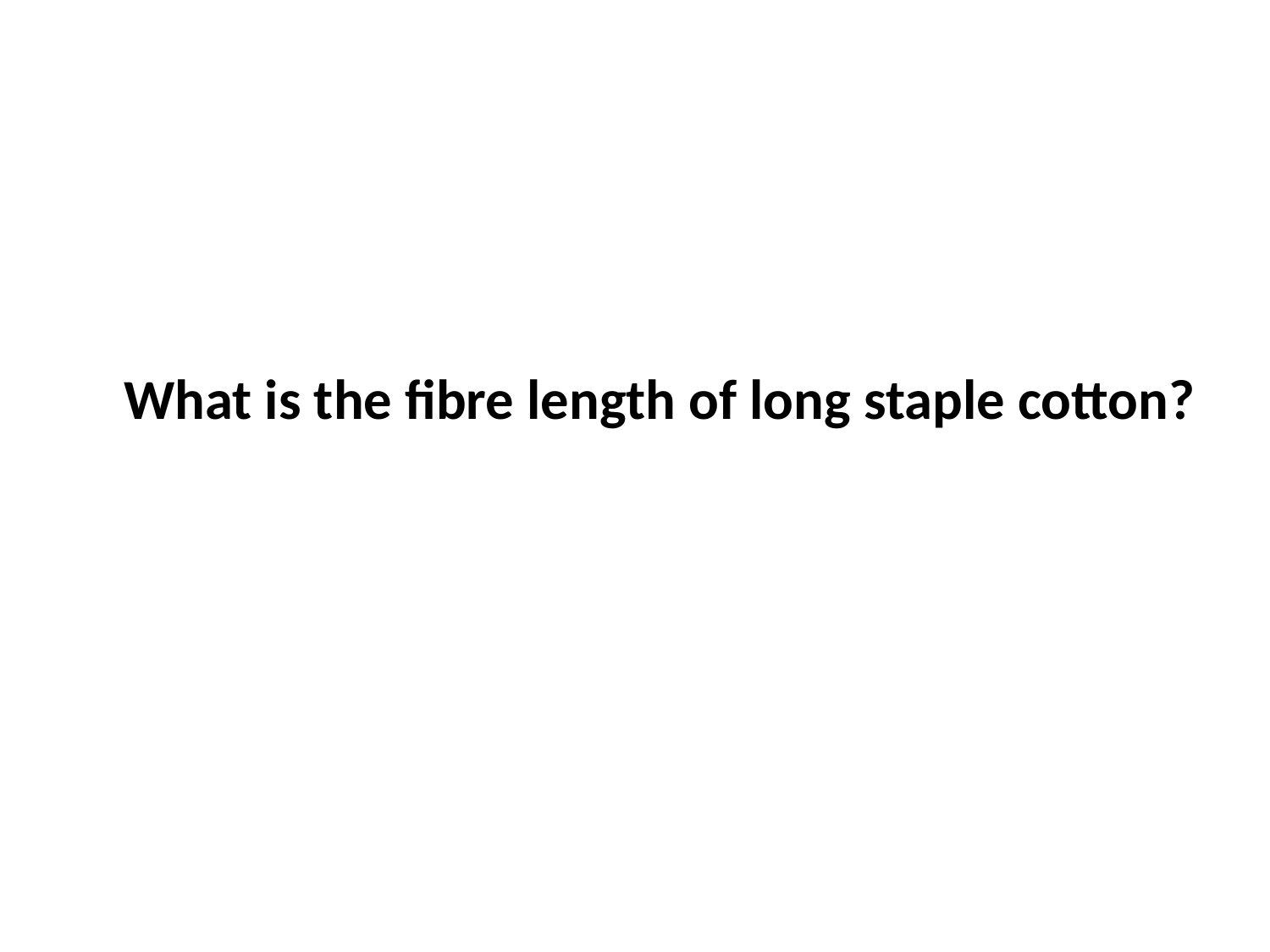

What is the fibre length of long staple cotton?